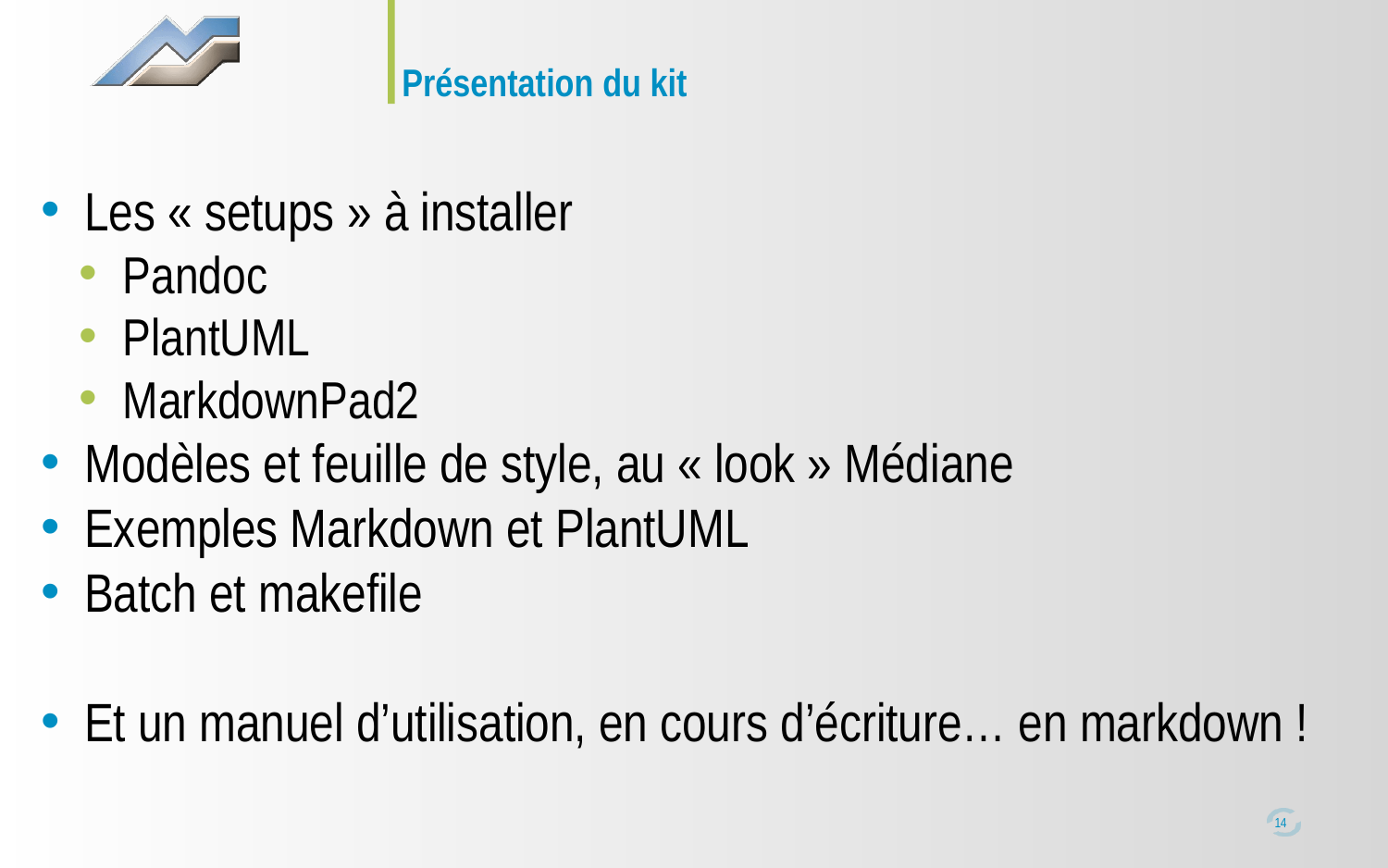

# Présentation du kit
Les « setups » à installer
Pandoc
PlantUML
MarkdownPad2
Modèles et feuille de style, au « look » Médiane
Exemples Markdown et PlantUML
Batch et makefile

Et un manuel d’utilisation, en cours d’écriture… en markdown !
14